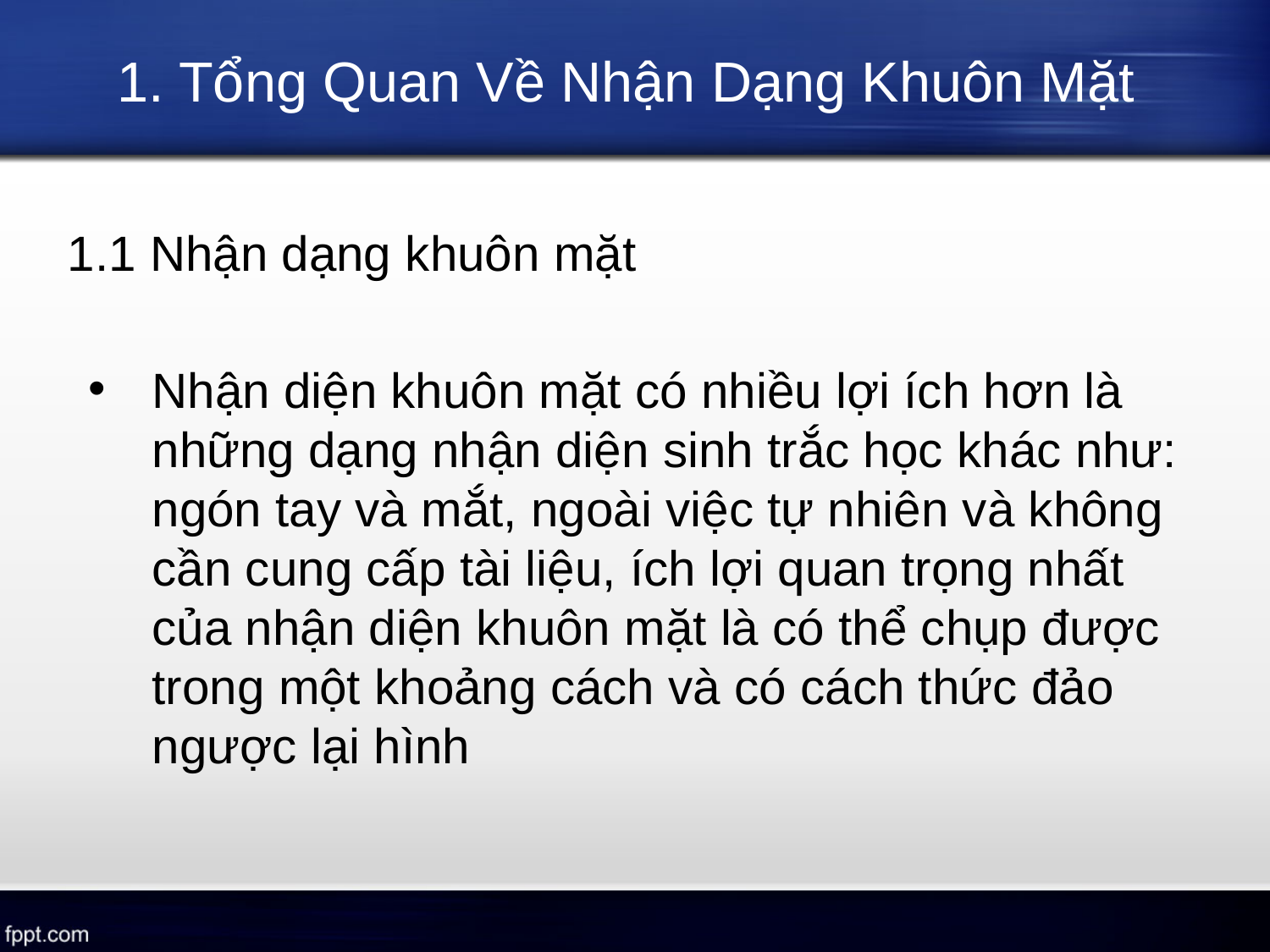

# 1. Tổng Quan Về Nhận Dạng Khuôn Mặt
1.1 Nhận dạng khuôn mặt
Nhận diện khuôn mặt có nhiều lợi ích hơn là những dạng nhận diện sinh trắc học khác như: ngón tay và mắt, ngoài việc tự nhiên và không cần cung cấp tài liệu, ích lợi quan trọng nhất của nhận diện khuôn mặt là có thể chụp được trong một khoảng cách và có cách thức đảo ngược lại hình